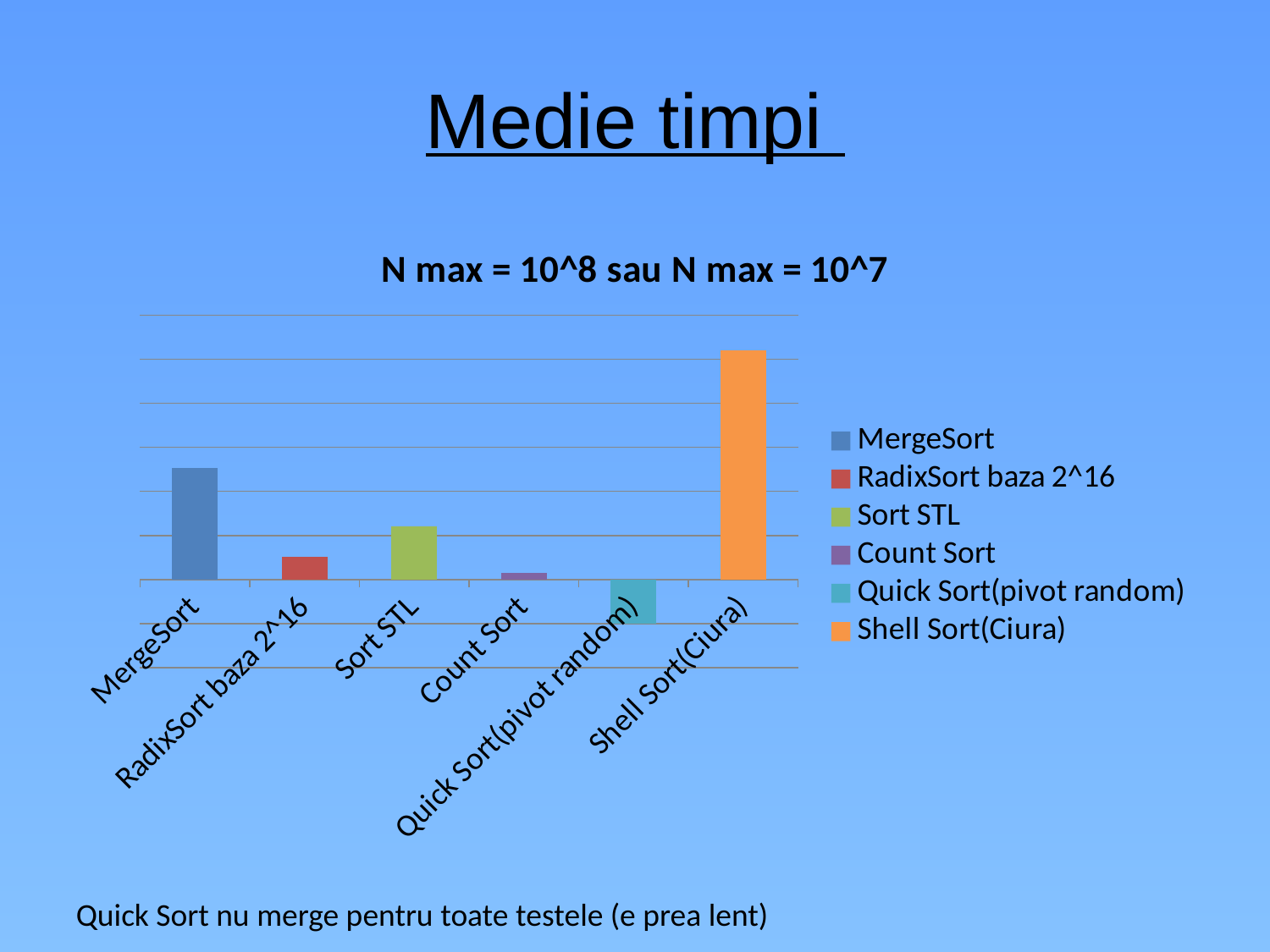

# Medie timpi

### Chart: N max = 10^8 sau N max = 10^7

| Category | Sort |
|---|---|
| MergeSort | 12.7 |
| RadixSort baza 2^16 | 2.6 |
| Sort STL | 6.0 |
| Count Sort | 0.7 |
| Quick Sort(pivot random) | -5.0 |
| Shell Sort(Ciura) | 26.0 |
Quick Sort nu merge pentru toate testele (e prea lent)